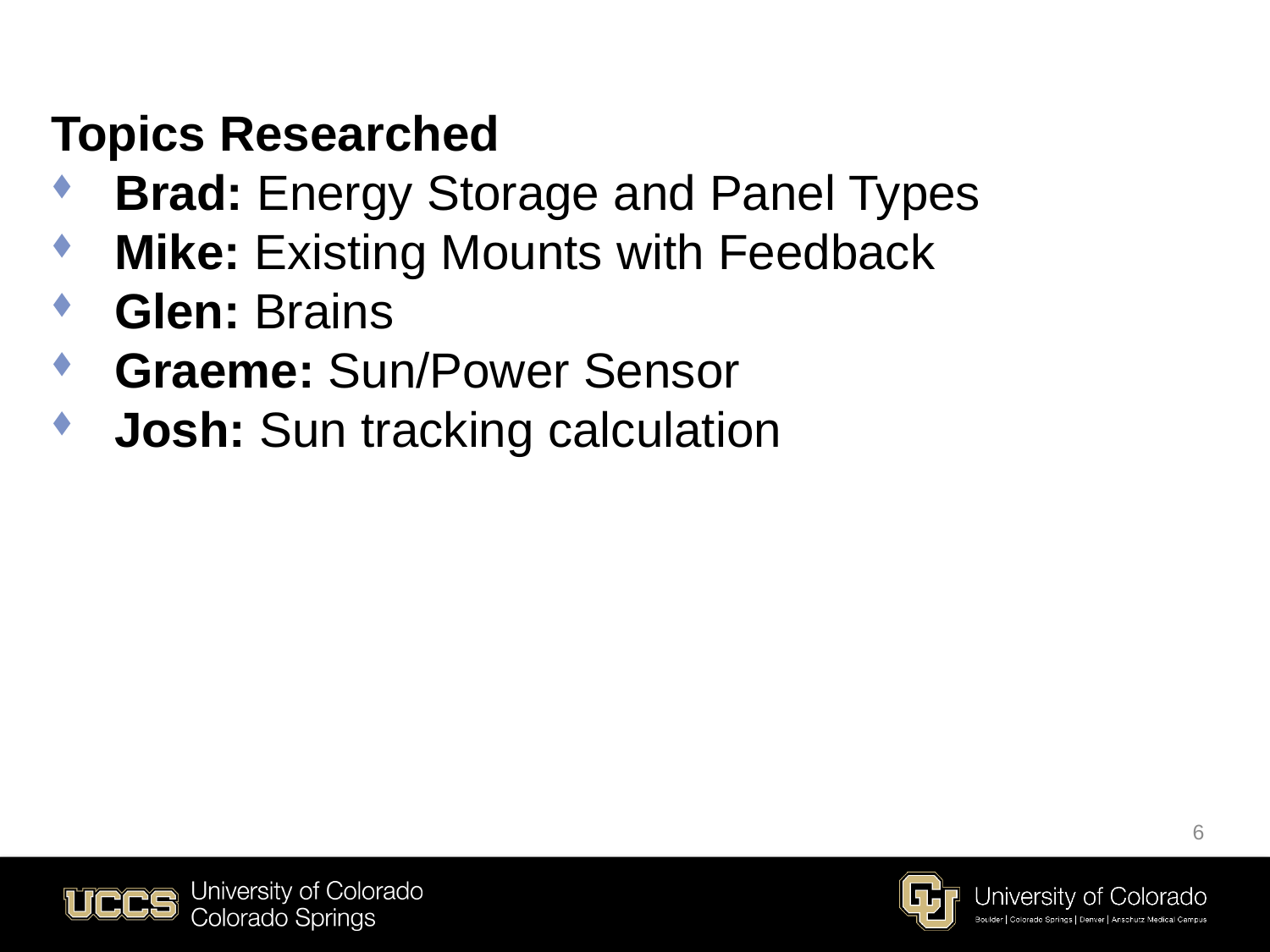

Topics Researched
Brad: Energy Storage and Panel Types
Mike: Existing Mounts with Feedback
Glen: Brains
Graeme: Sun/Power Sensor
Josh: Sun tracking calculation

6